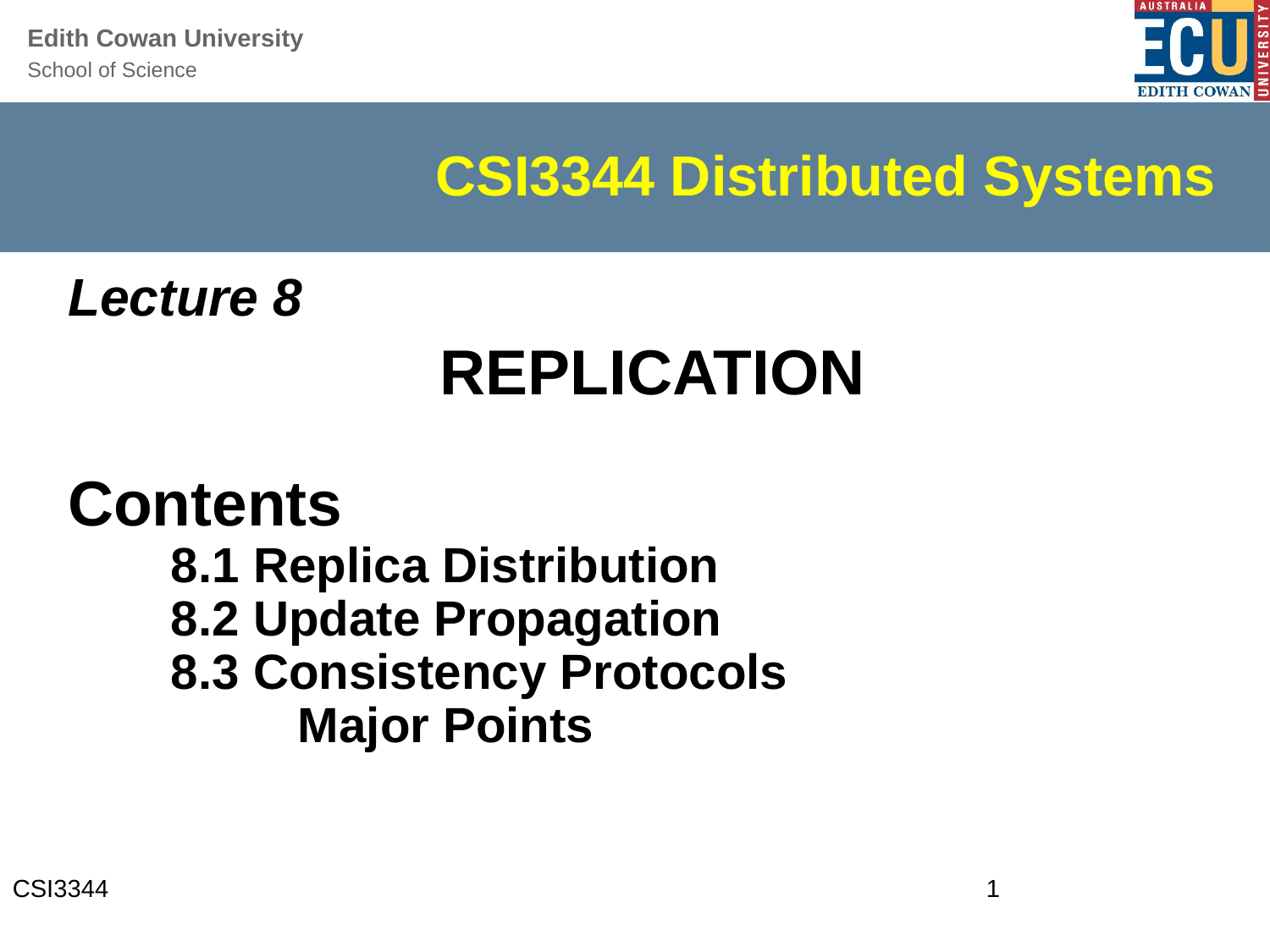

# CSI3344 Distributed Systems
Lecture 8
REPLICATION

Contents
	8.1 Replica Distribution
	8.2 Update Propagation
	8.3 Consistency Protocols
		Major Points
CSI3344
1